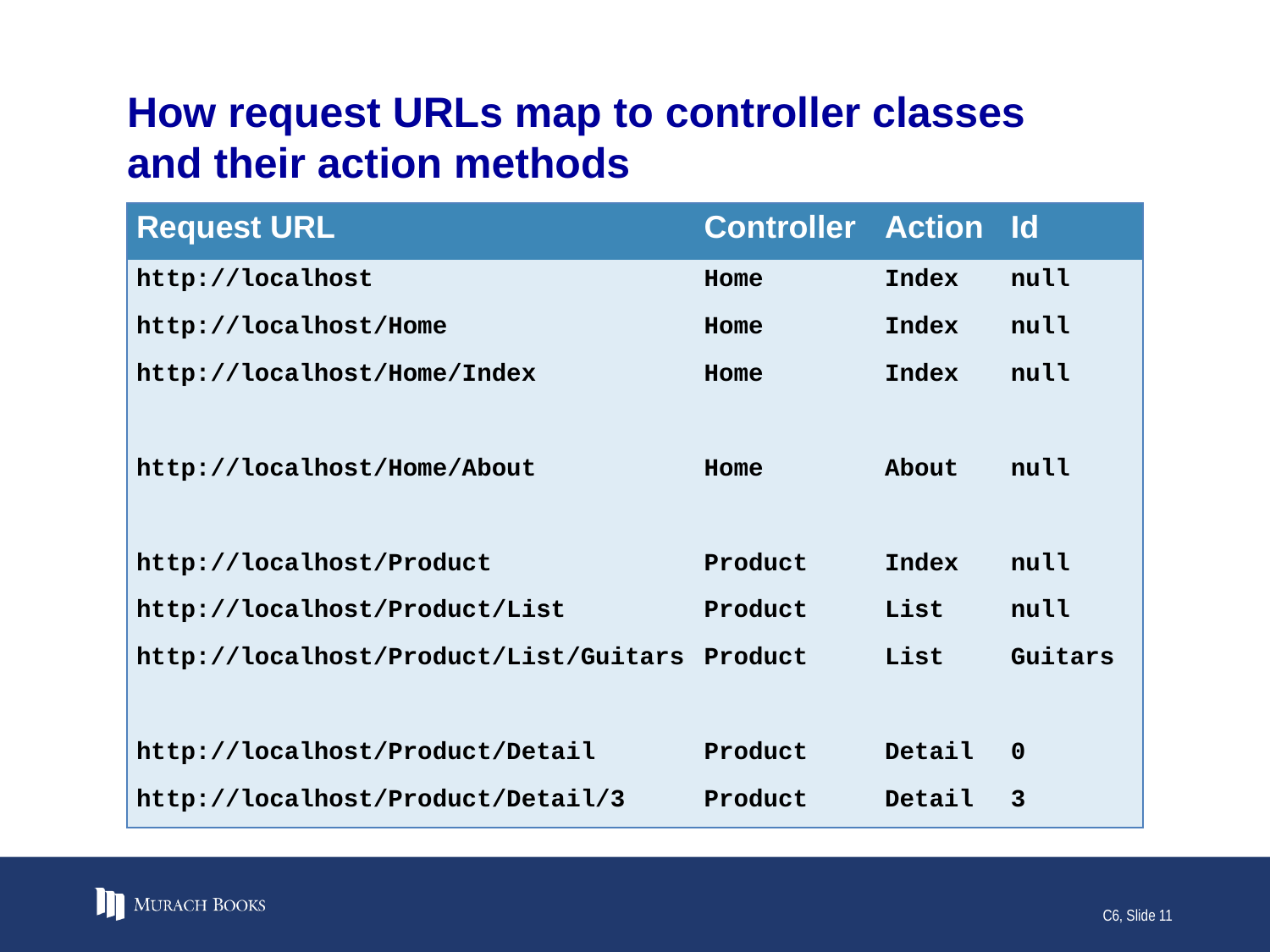

# How request URLs map to controller classes and their action methods
| Request URL | Controller | Action | Id |
| --- | --- | --- | --- |
| http://localhost | Home | Index | null |
| http://localhost/Home | Home | Index | null |
| http://localhost/Home/Index | Home | Index | null |
|  |  |  |  |
| http://localhost/Home/About | Home | About | null |
|  |  |  |  |
| http://localhost/Product | Product | Index | null |
| http://localhost/Product/List | Product | List | null |
| http://localhost/Product/List/Guitars | Product | List | Guitars |
|  |  |  |  |
| http://localhost/Product/Detail | Product | Detail | 0 |
| http://localhost/Product/Detail/3 | Product | Detail | 3 |

C6, Slide 11